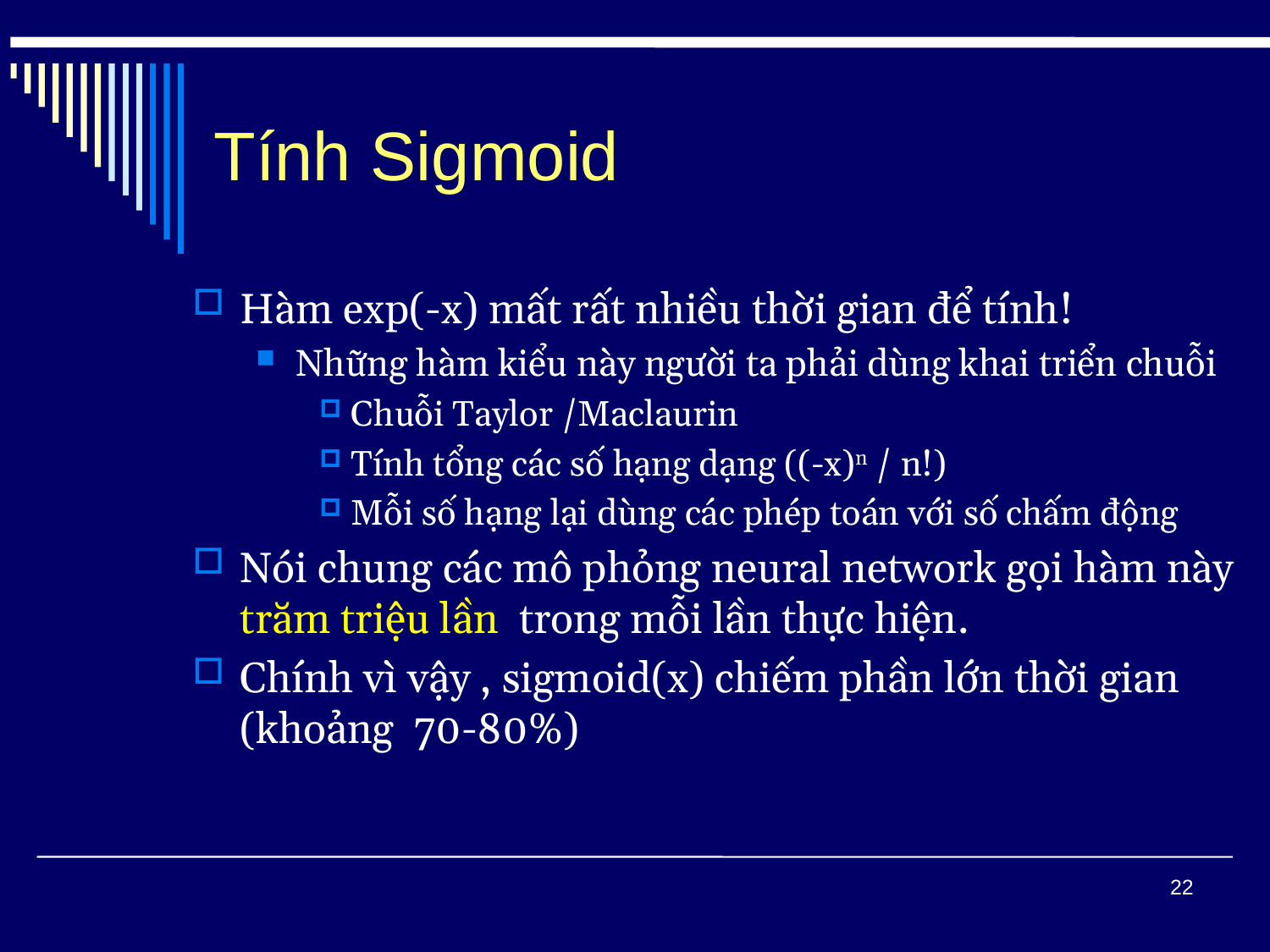

# Tính Sigmoid
Hàm exp(-x) mất rất nhiều thời gian để tính!
Những hàm kiểu này người ta phải dùng khai triển chuỗi
Chuỗi Taylor /Maclaurin
Tính tổng các số hạng dạng ((-x)n / n!)
Mỗi số hạng lại dùng các phép toán với số chấm động
Nói chung các mô phỏng neural network gọi hàm này trăm triệu lần  trong mỗi lần thực hiện.
Chính vì vậy , sigmoid(x) chiếm phần lớn thời gian (khoảng  70-80%)
22